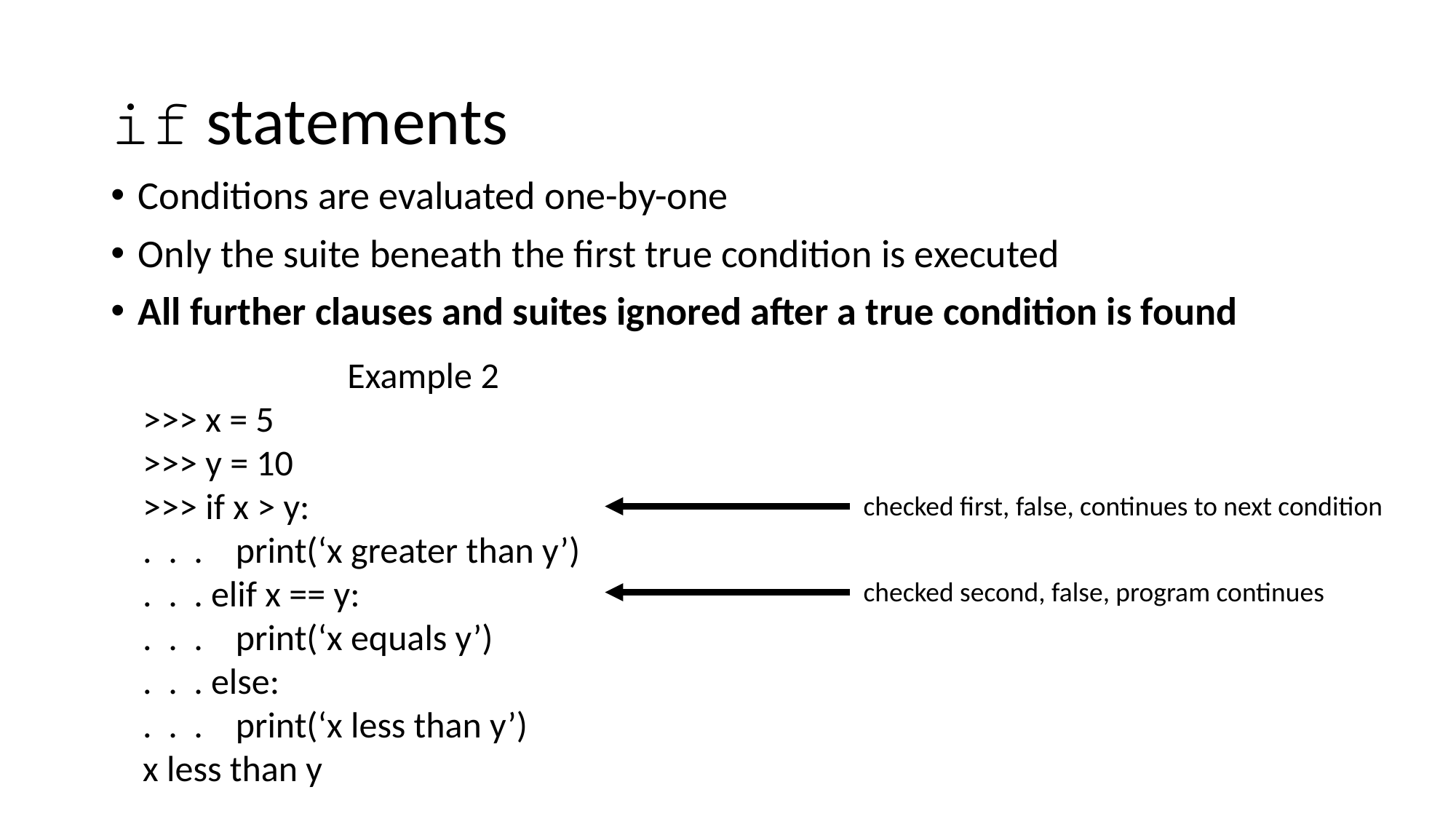

# if statements
Conditions are evaluated one-by-one
Only the suite beneath the first true condition is executed
All further clauses and suites ignored after a true condition is found
Example 2
>>> x = 5
>>> y = 10
>>> if x > y:
.  .  .    print(‘x greater than y’)
.  .  . elif x == y:
.  .  .    print(‘x equals y’)
.  .  . else:
.  .  .    print(‘x less than y’)
x less than y
checked first, false, continues to next condition
checked second, false, program continues